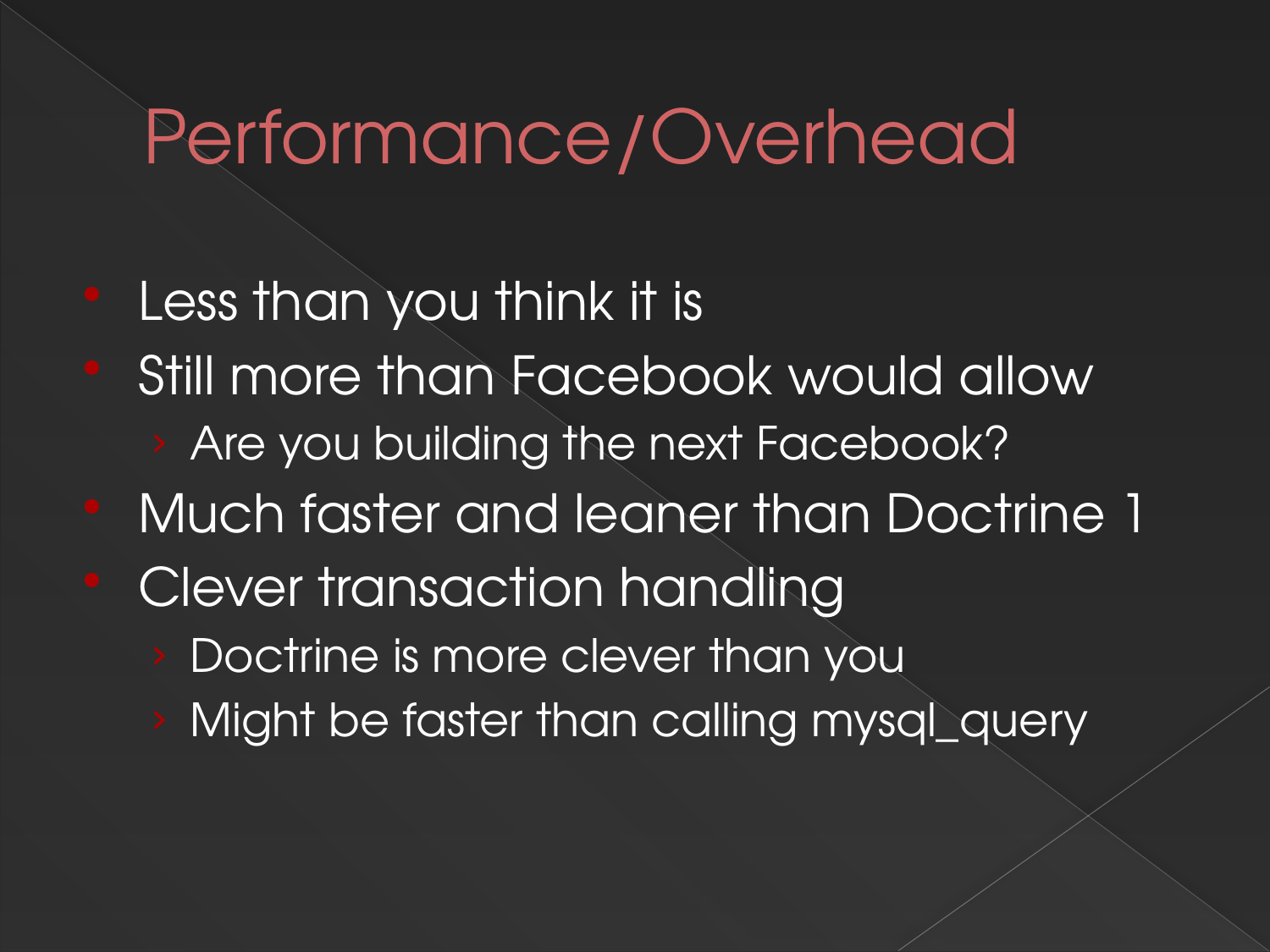

# Performance/Overhead
Less than you think it is
Still more than Facebook would allow
Are you building the next Facebook?
Much faster and leaner than Doctrine 1
Clever transaction handling
Doctrine is more clever than you
Might be faster than calling mysql_query